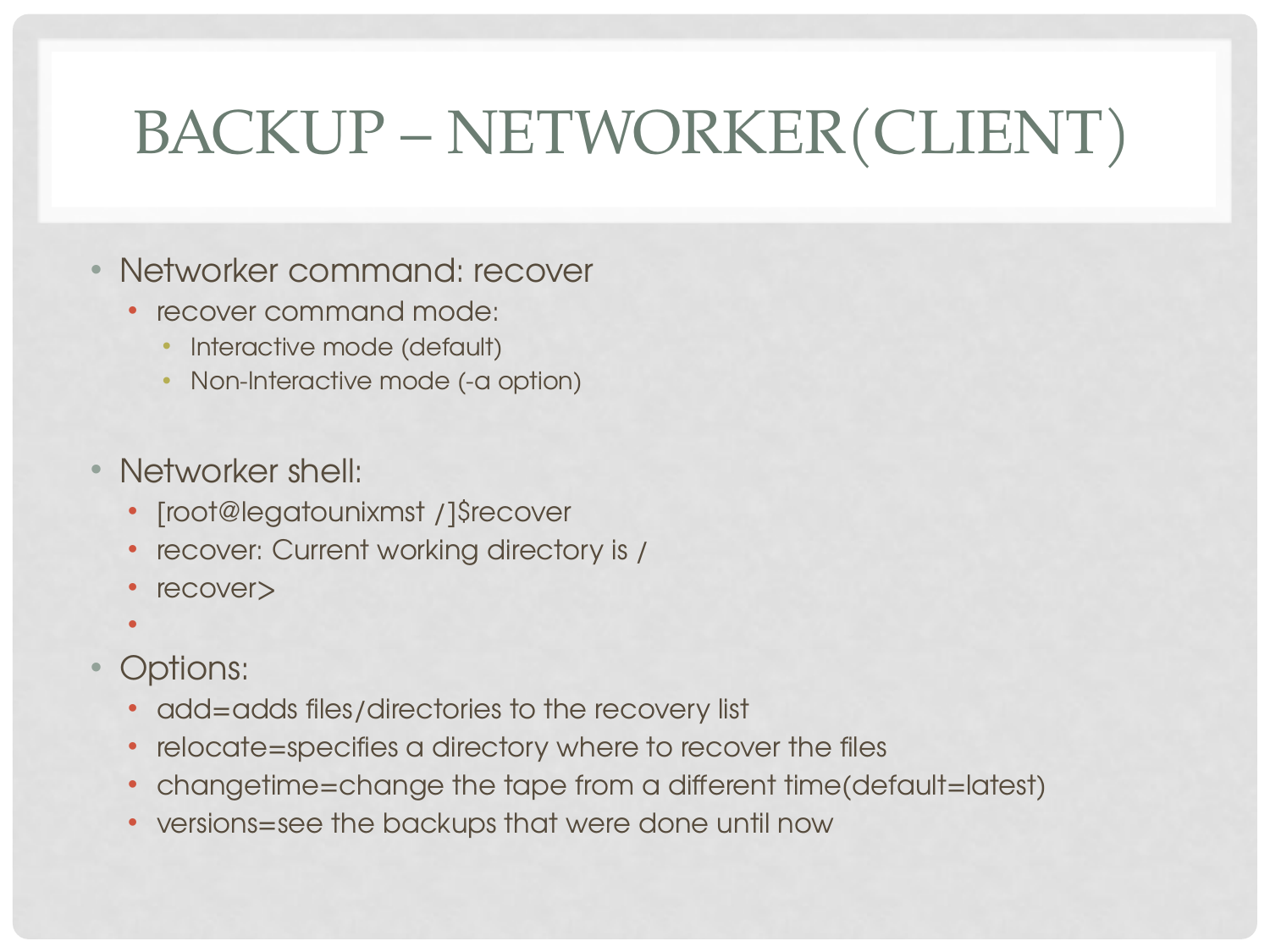

# Backup – Networker(client)
Networker command: recover
recover command mode:
Interactive mode (default)
Non-Interactive mode (-a option)

Networker shell:
[root@legatounixmst /]$recover
recover: Current working directory is /
recover>

Options:
add=adds files/directories to the recovery list
relocate=specifies a directory where to recover the files
changetime=change the tape from a different time(default=latest)
versions=see the backups that were done until now